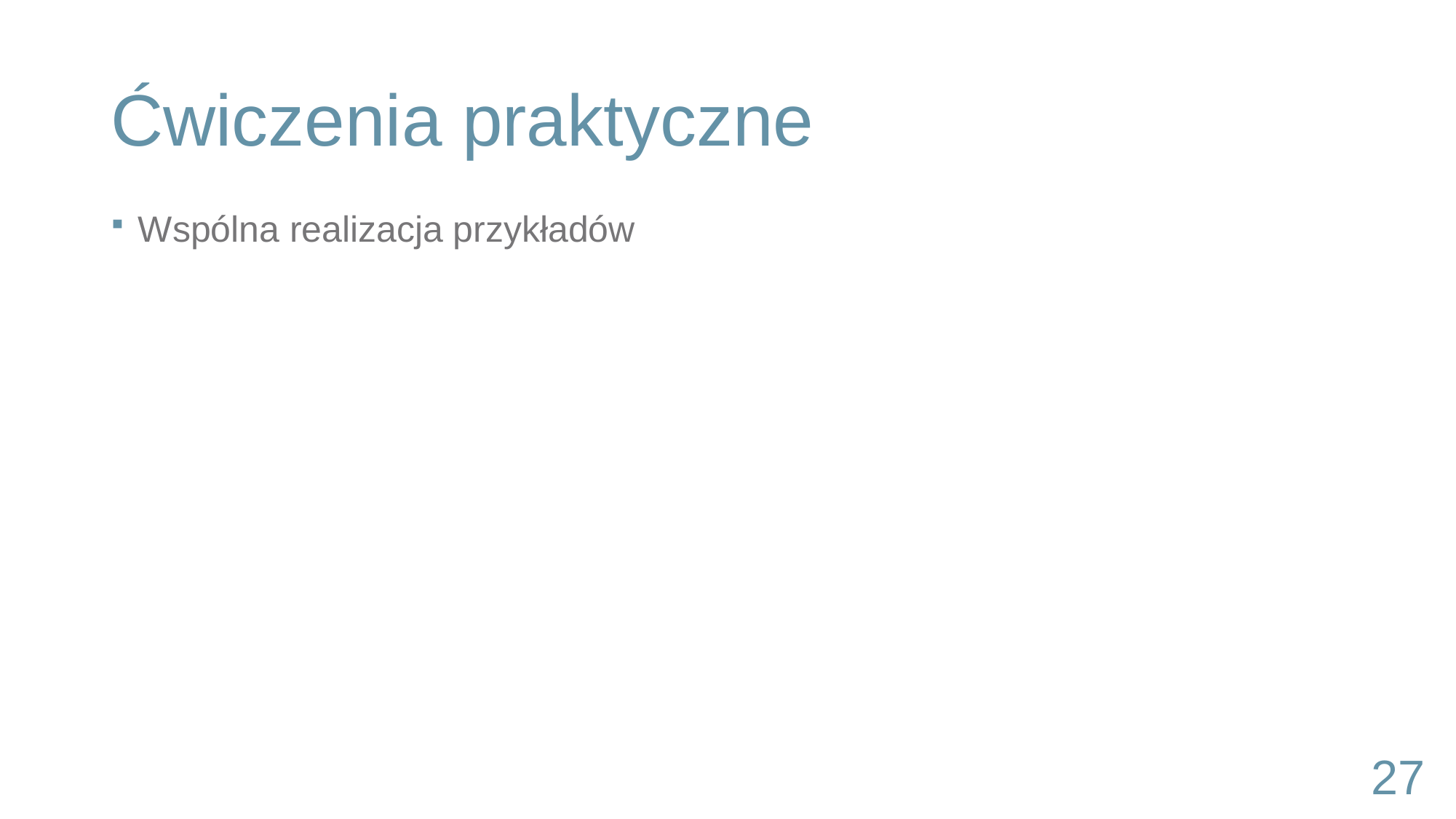

# Ćwiczenia praktyczne
Wspólna realizacja przykładów
27